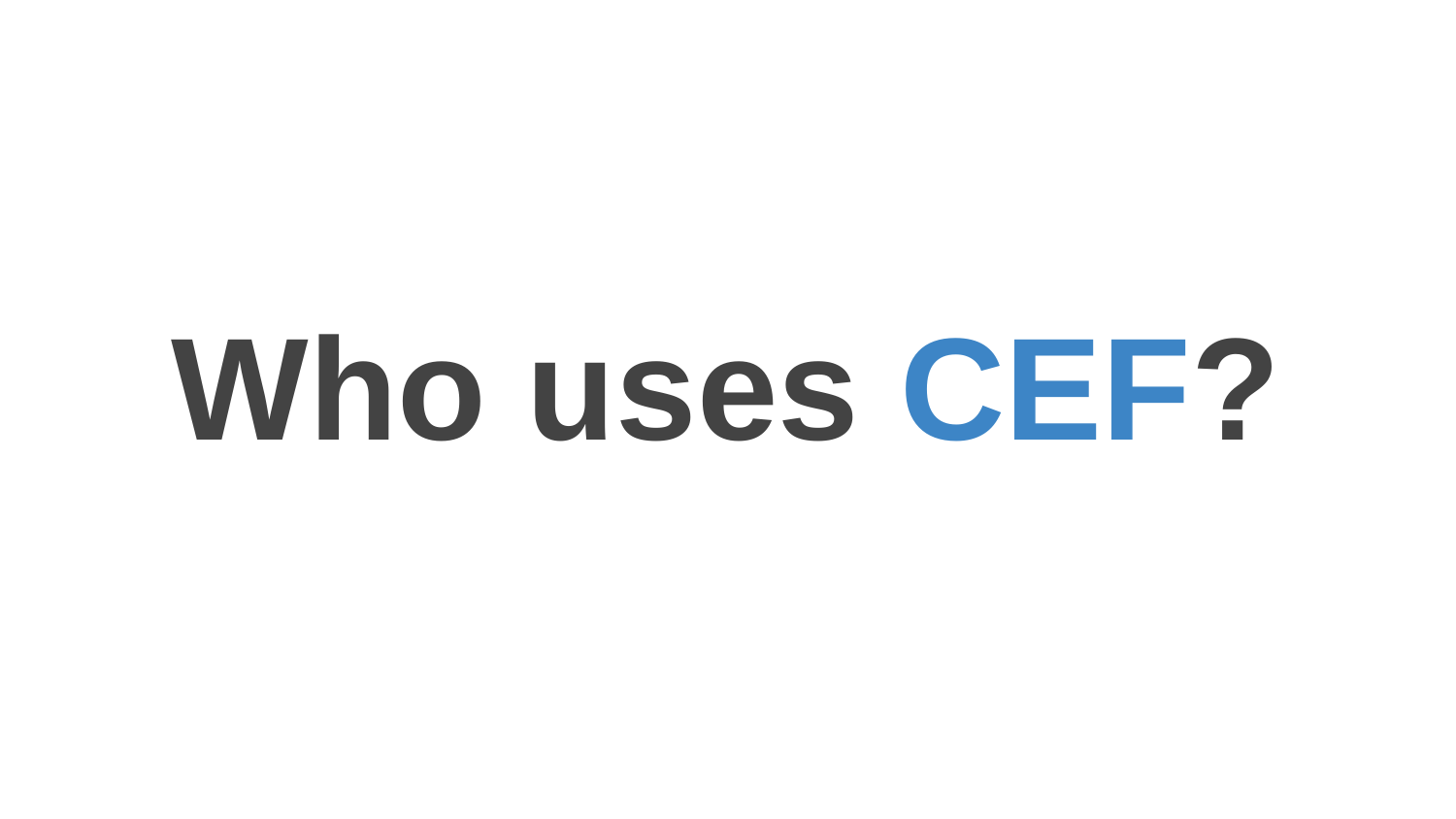

Who uses CEF?
# What is CEF?